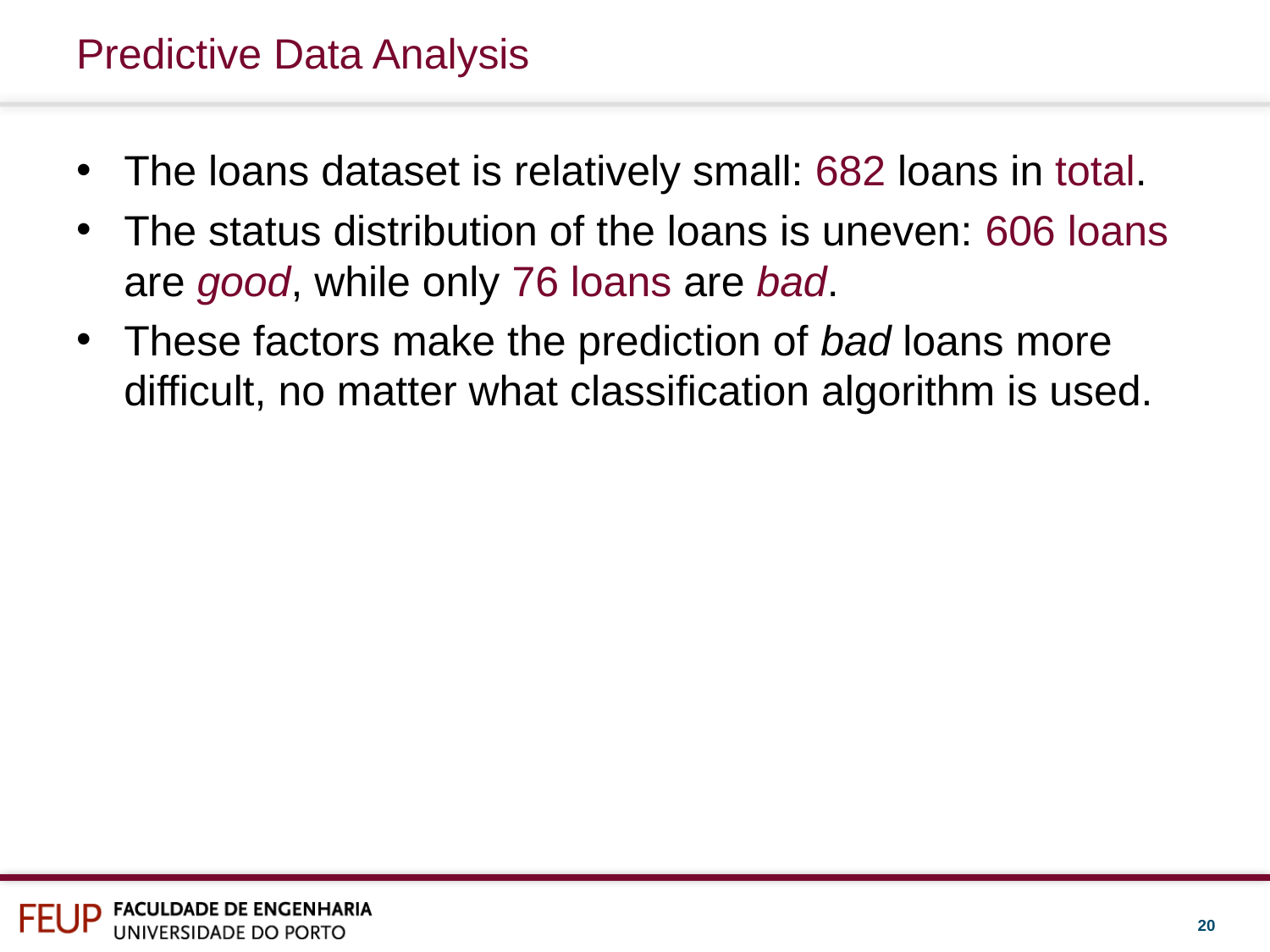

# Predictive Data Analysis
The loans dataset is relatively small: 682 loans in total.
The status distribution of the loans is uneven: 606 loans are good, while only 76 loans are bad.
These factors make the prediction of bad loans more difficult, no matter what classification algorithm is used.